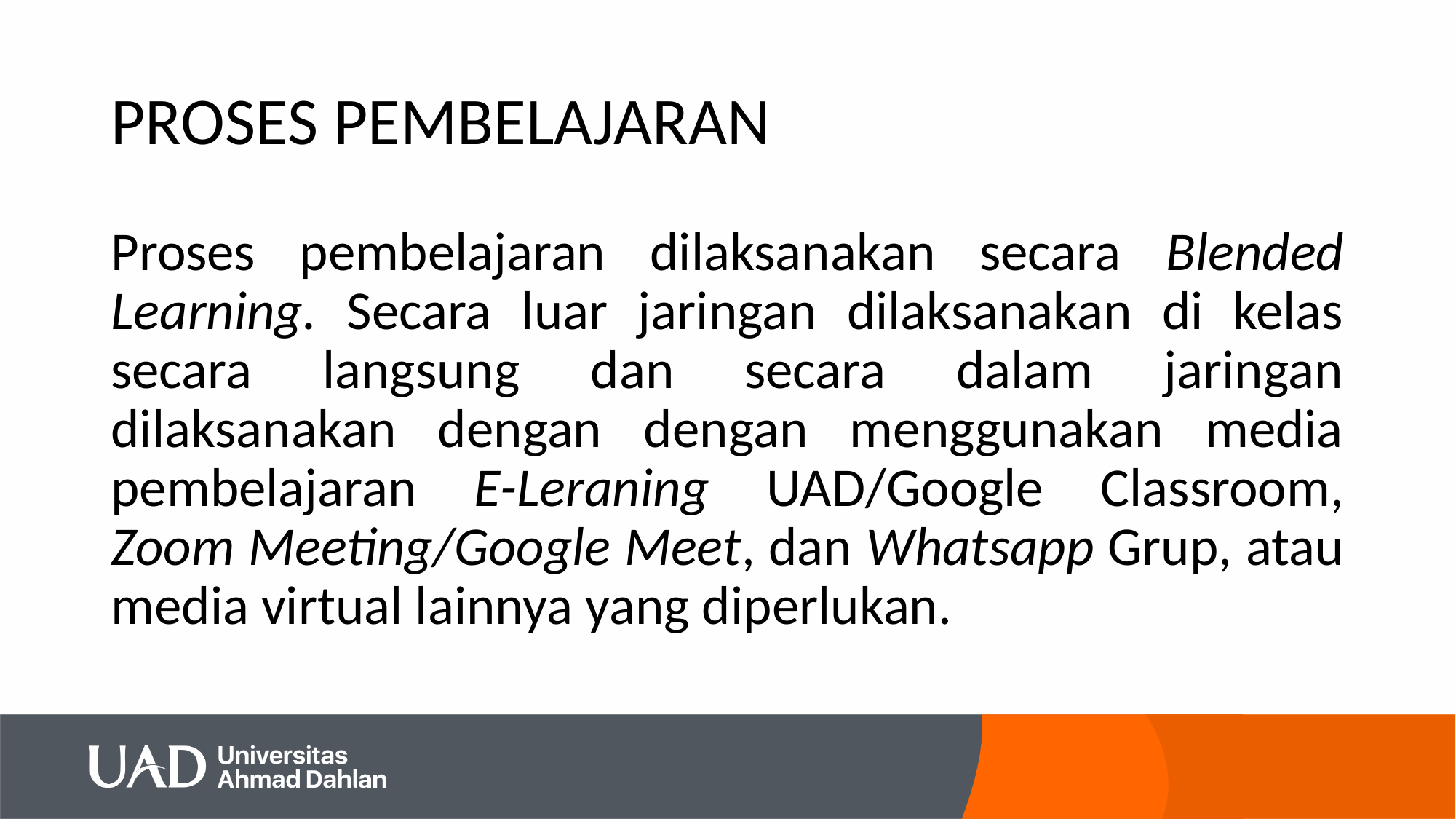

# PROSES PEMBELAJARAN
Proses pembelajaran dilaksanakan secara Blended Learning. Secara luar jaringan dilaksanakan di kelas secara langsung dan secara dalam jaringan dilaksanakan dengan dengan menggunakan media pembelajaran E-Leraning UAD/Google Classroom, Zoom Meeting/Google Meet, dan Whatsapp Grup, atau media virtual lainnya yang diperlukan.